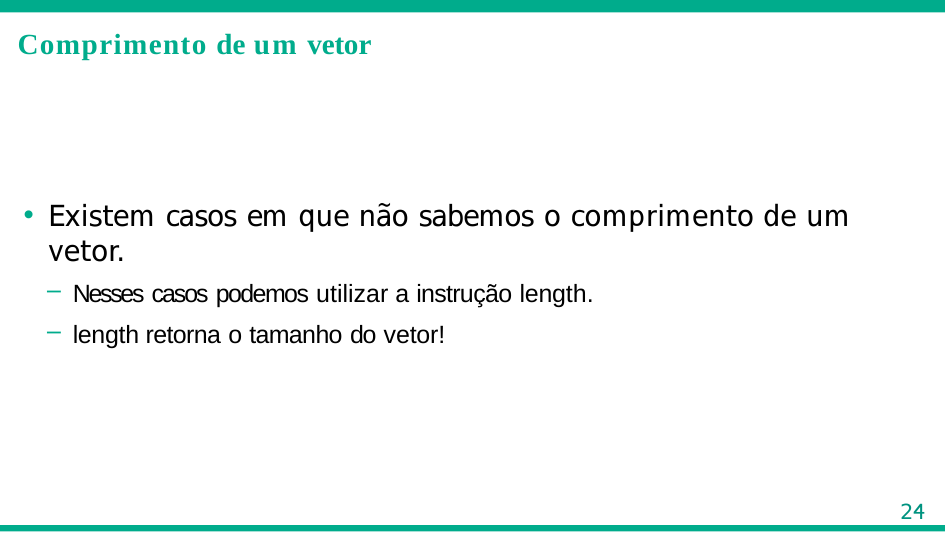

# Comprimento de um vetor
Existem casos em que não sabemos o comprimento de um vetor.
Nesses casos podemos utilizar a instrução length.
length retorna o tamanho do vetor!
24